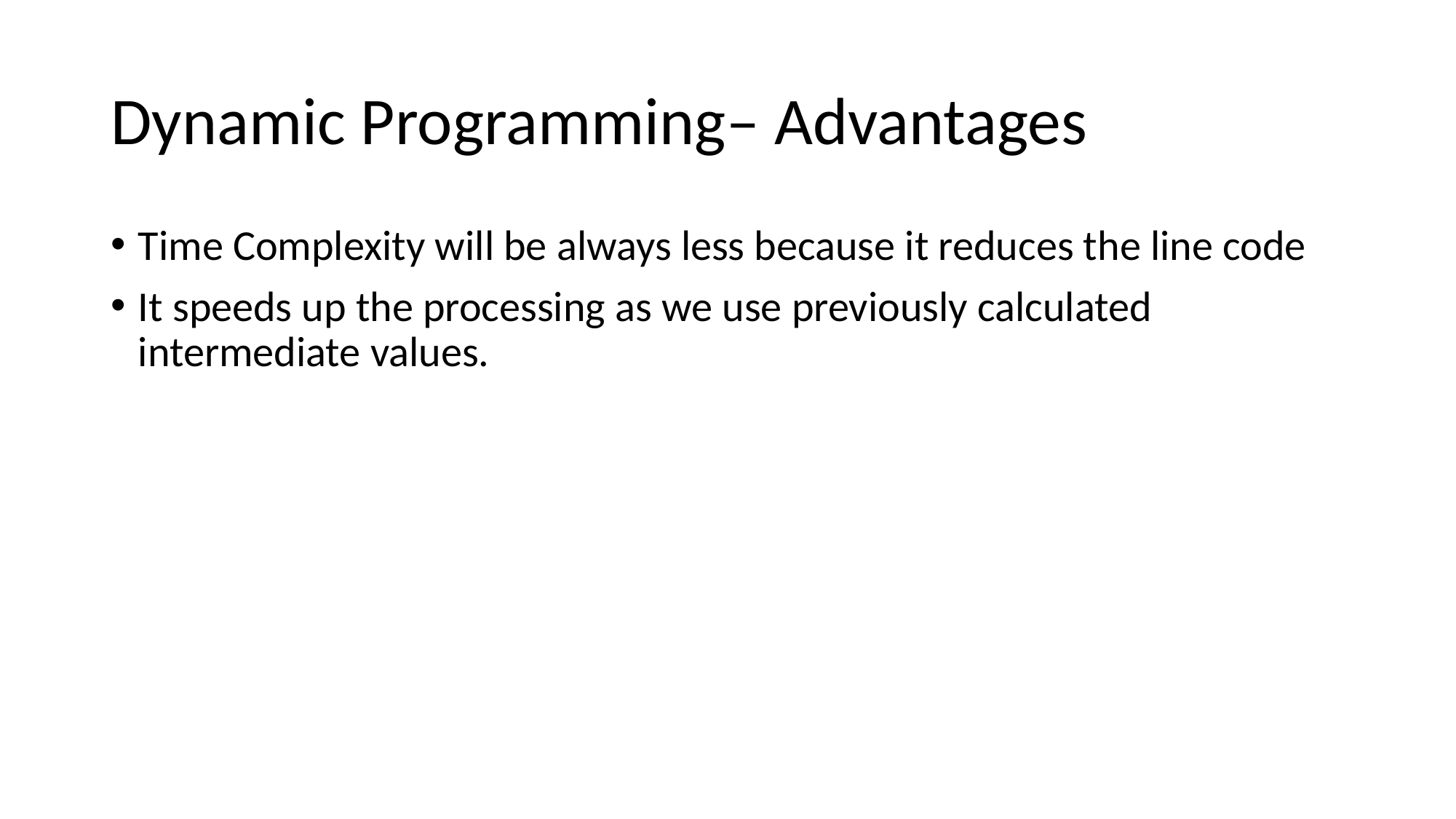

# Dynamic Programming– Advantages
Time Complexity will be always less because it reduces the line code
It speeds up the processing as we use previously calculated intermediate values.